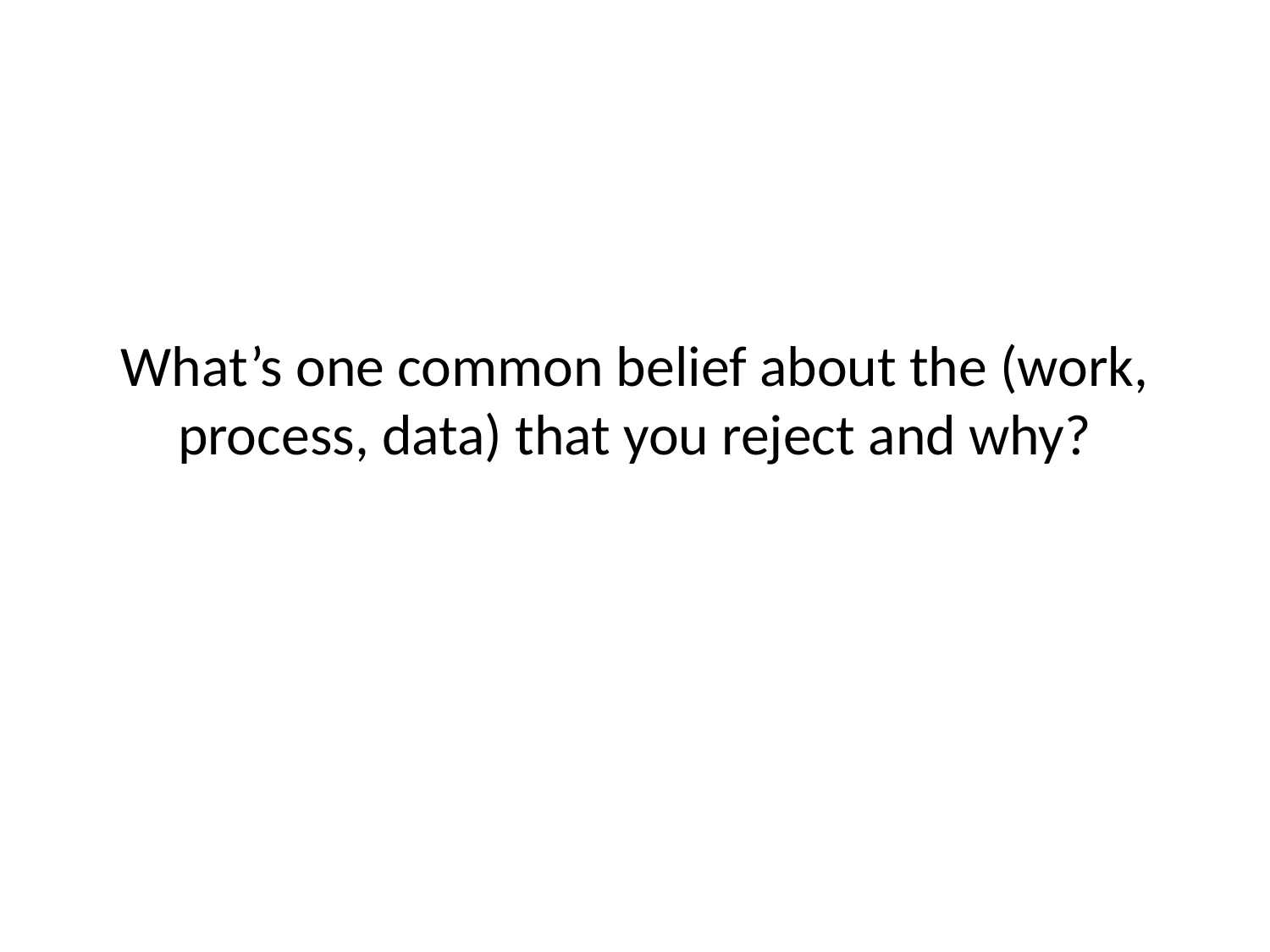

# What’s one common belief about the (work, process, data) that you reject and why?